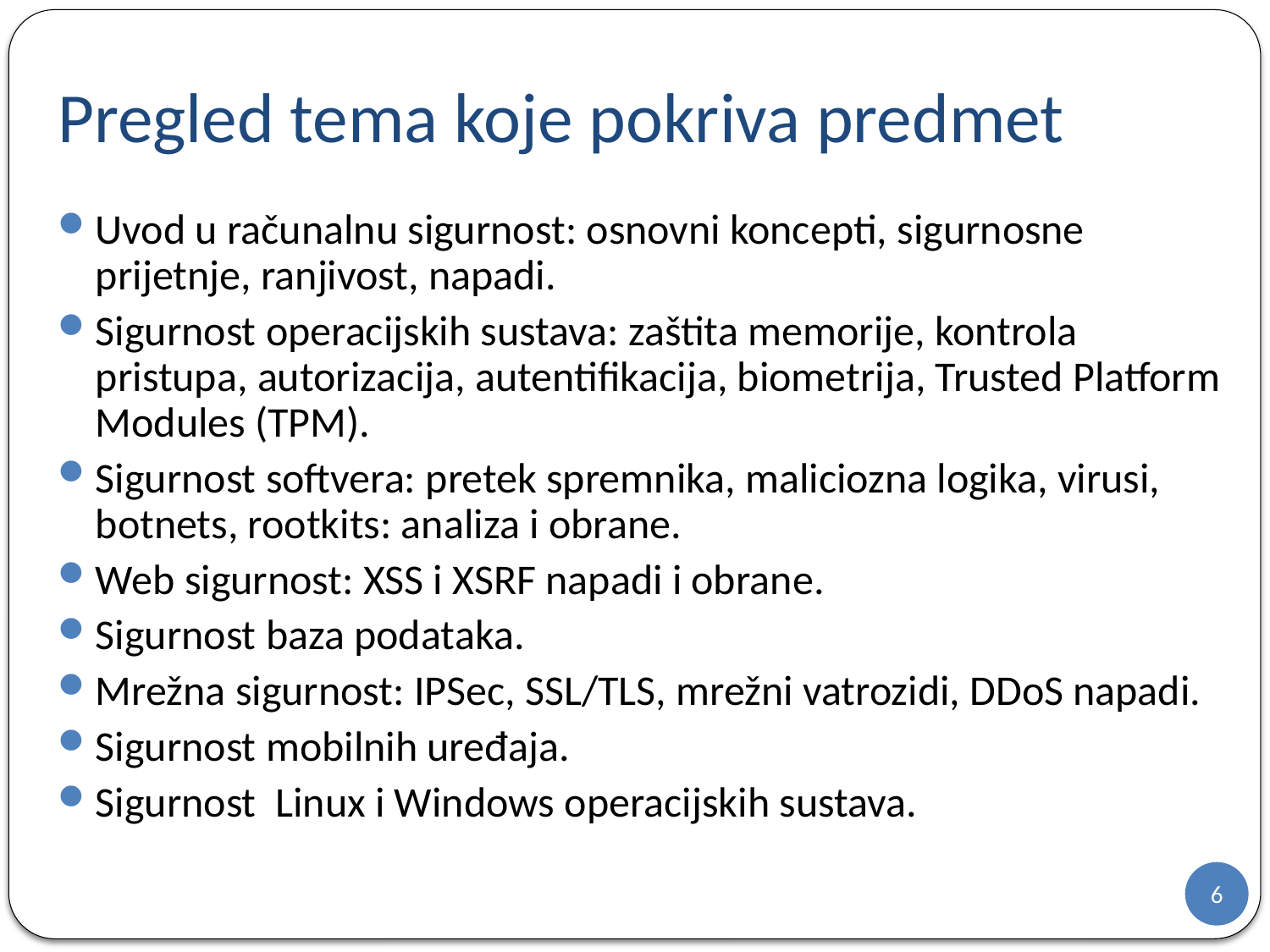

# Pregled tema koje pokriva predmet
Uvod u računalnu sigurnost: osnovni koncepti, sigurnosne prijetnje, ranjivost, napadi.
Sigurnost operacijskih sustava: zaštita memorije, kontrola pristupa, autorizacija, autentifikacija, biometrija, Trusted Platform Modules (TPM).
Sigurnost softvera: pretek spremnika, maliciozna logika, virusi, botnets, rootkits: analiza i obrane.
Web sigurnost: XSS i XSRF napadi i obrane.
Sigurnost baza podataka.
Mrežna sigurnost: IPSec, SSL/TLS, mrežni vatrozidi, DDoS napadi.
Sigurnost mobilnih uređaja.
Sigurnost  Linux i Windows operacijskih sustava.
6